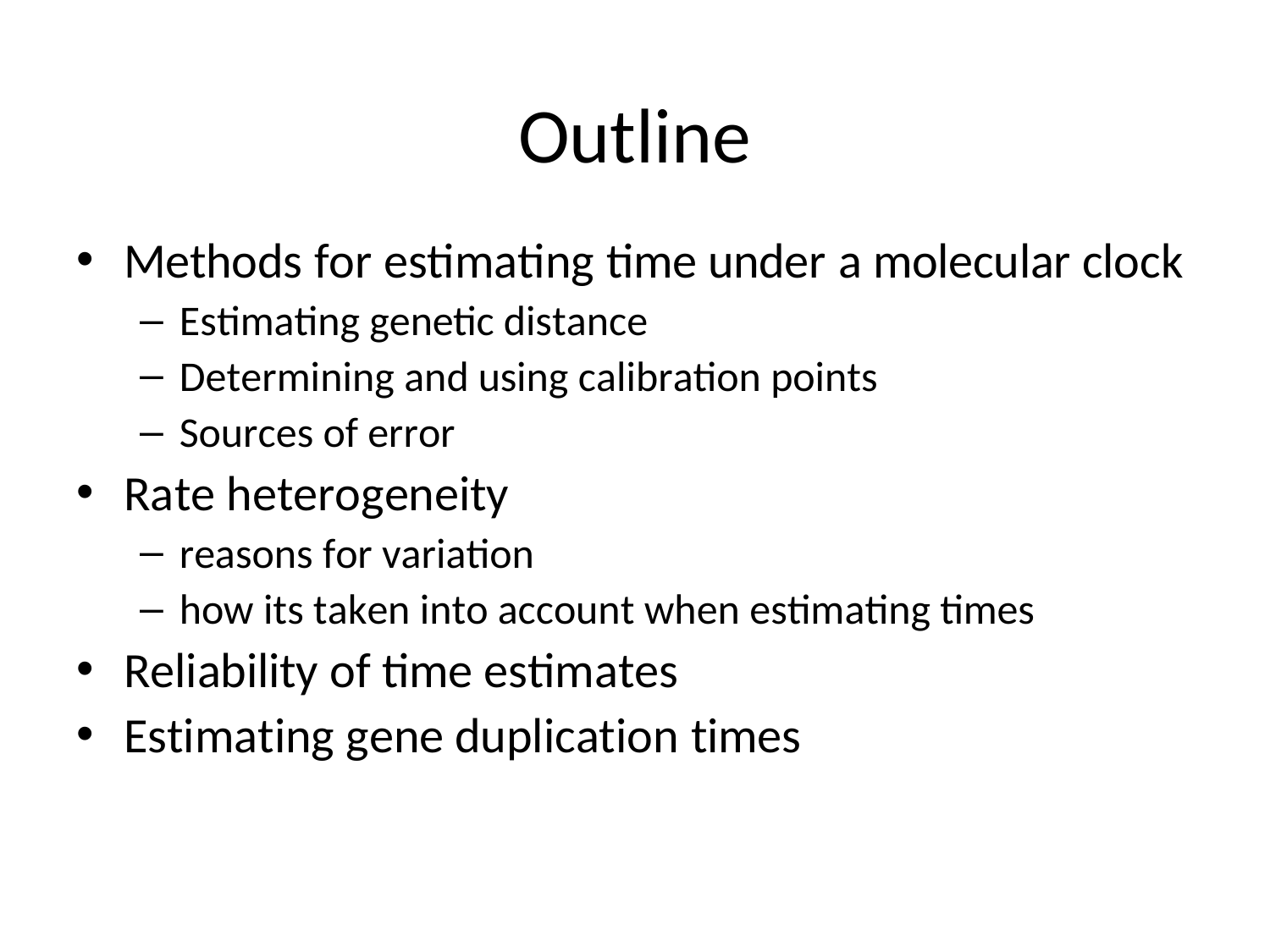

# Outline
Methods for estimating time under a molecular clock
Estimating genetic distance
Determining and using calibration points
Sources of error
Rate heterogeneity
reasons for variation
how its taken into account when estimating times
Reliability of time estimates
Estimating gene duplication times